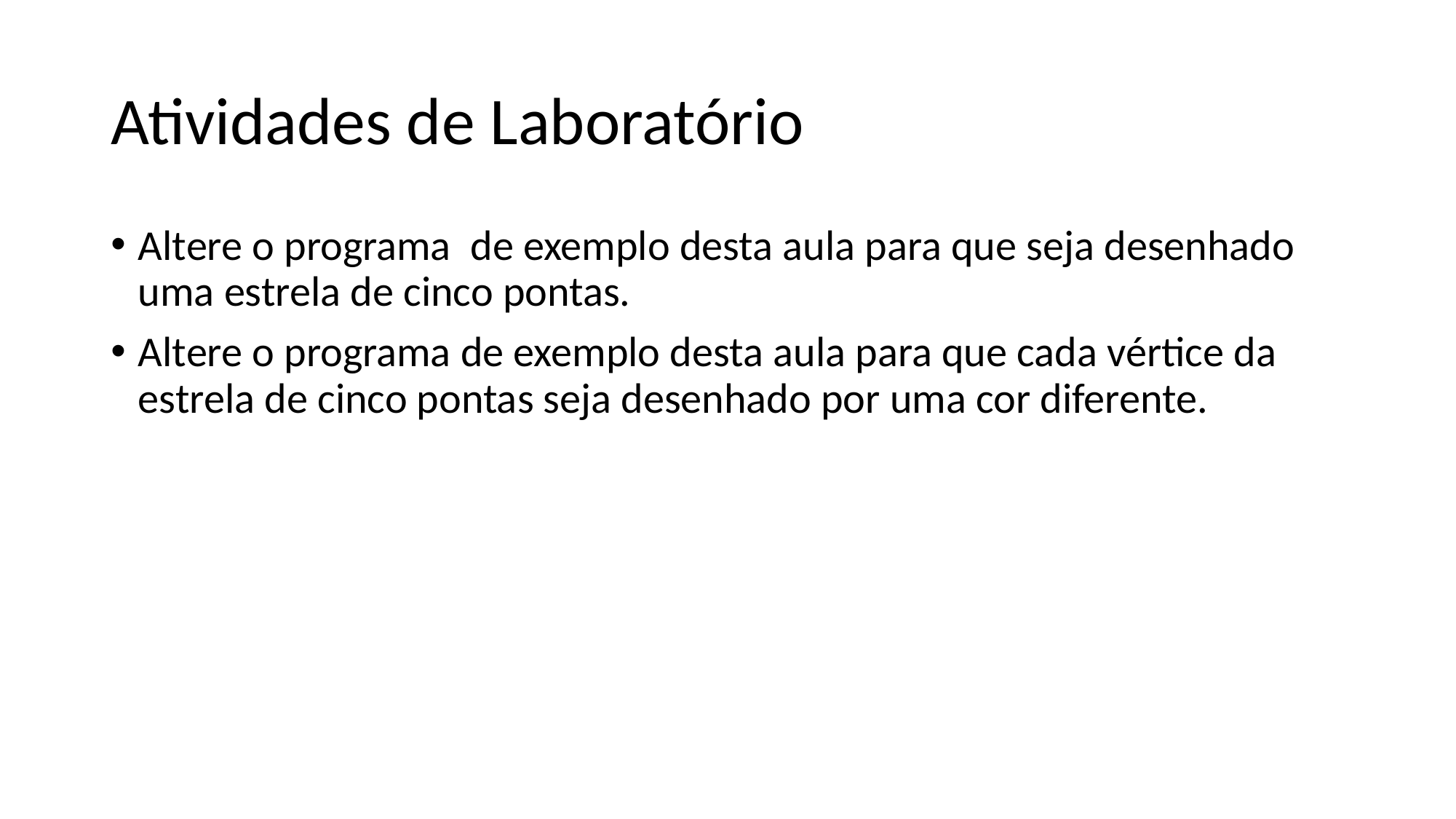

# Atividades de Laboratório
Altere o programa  de exemplo desta aula para que seja desenhado uma estrela de cinco pontas.
Altere o programa de exemplo desta aula para que cada vértice da estrela de cinco pontas seja desenhado por uma cor diferente.